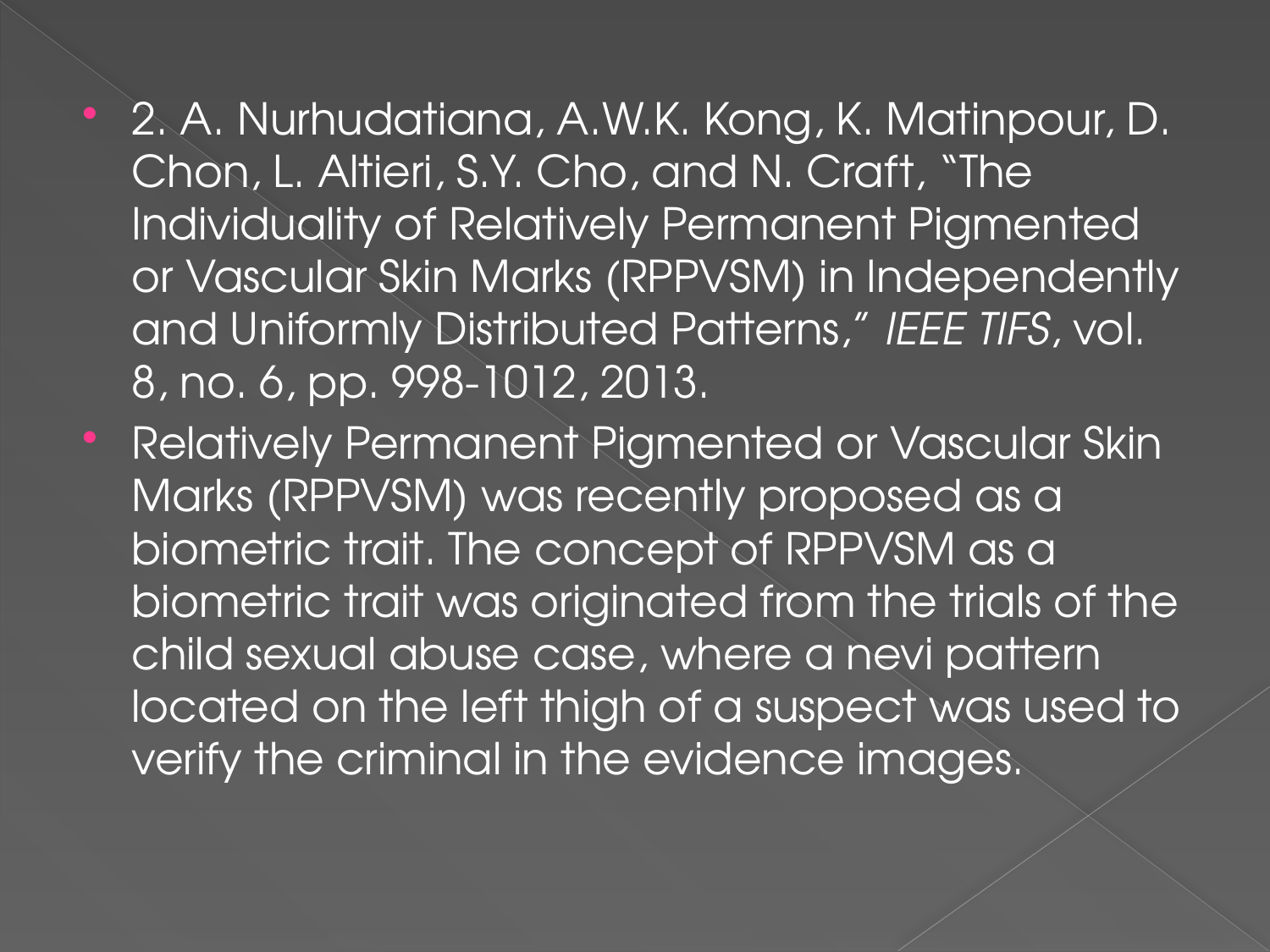

2. A. Nurhudatiana, A.W.K. Kong, K. Matinpour, D. Chon, L. Altieri, S.Y. Cho, and N. Craft, “The Individuality of Relatively Permanent Pigmented or Vascular Skin Marks (RPPVSM) in Independently and Uniformly Distributed Patterns,” IEEE TIFS, vol. 8, no. 6, pp. 998-1012, 2013.
Relatively Permanent Pigmented or Vascular Skin Marks (RPPVSM) was recently proposed as a biometric trait. The concept of RPPVSM as a biometric trait was originated from the trials of the child sexual abuse case, where a nevi pattern located on the left thigh of a suspect was used to verify the criminal in the evidence images.